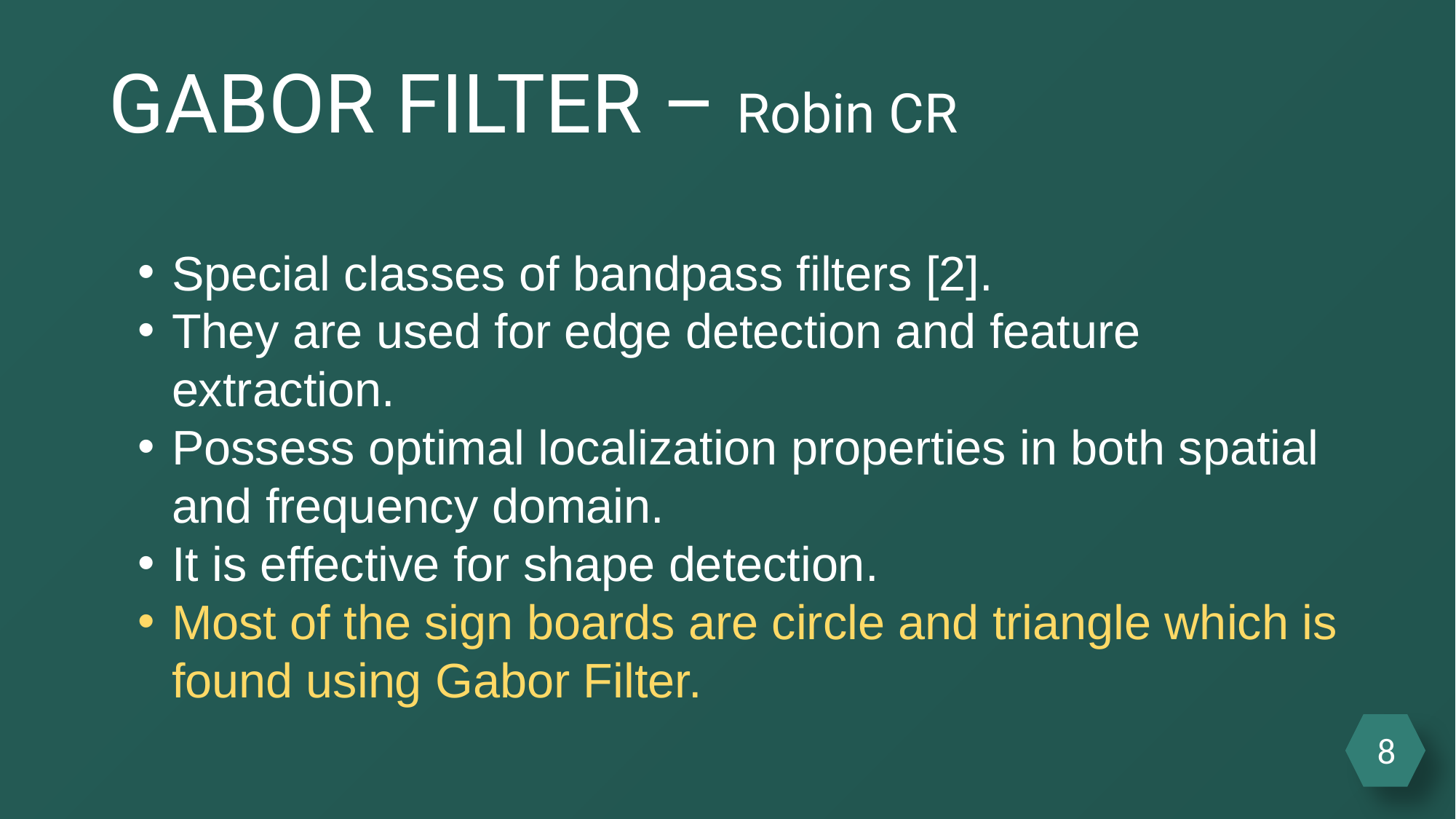

GABOR FILTER – Robin CR
Special classes of bandpass filters [2].
They are used for edge detection and feature extraction.
Possess optimal localization properties in both spatial and frequency domain.
It is effective for shape detection.
Most of the sign boards are circle and triangle which is found using Gabor Filter.

8